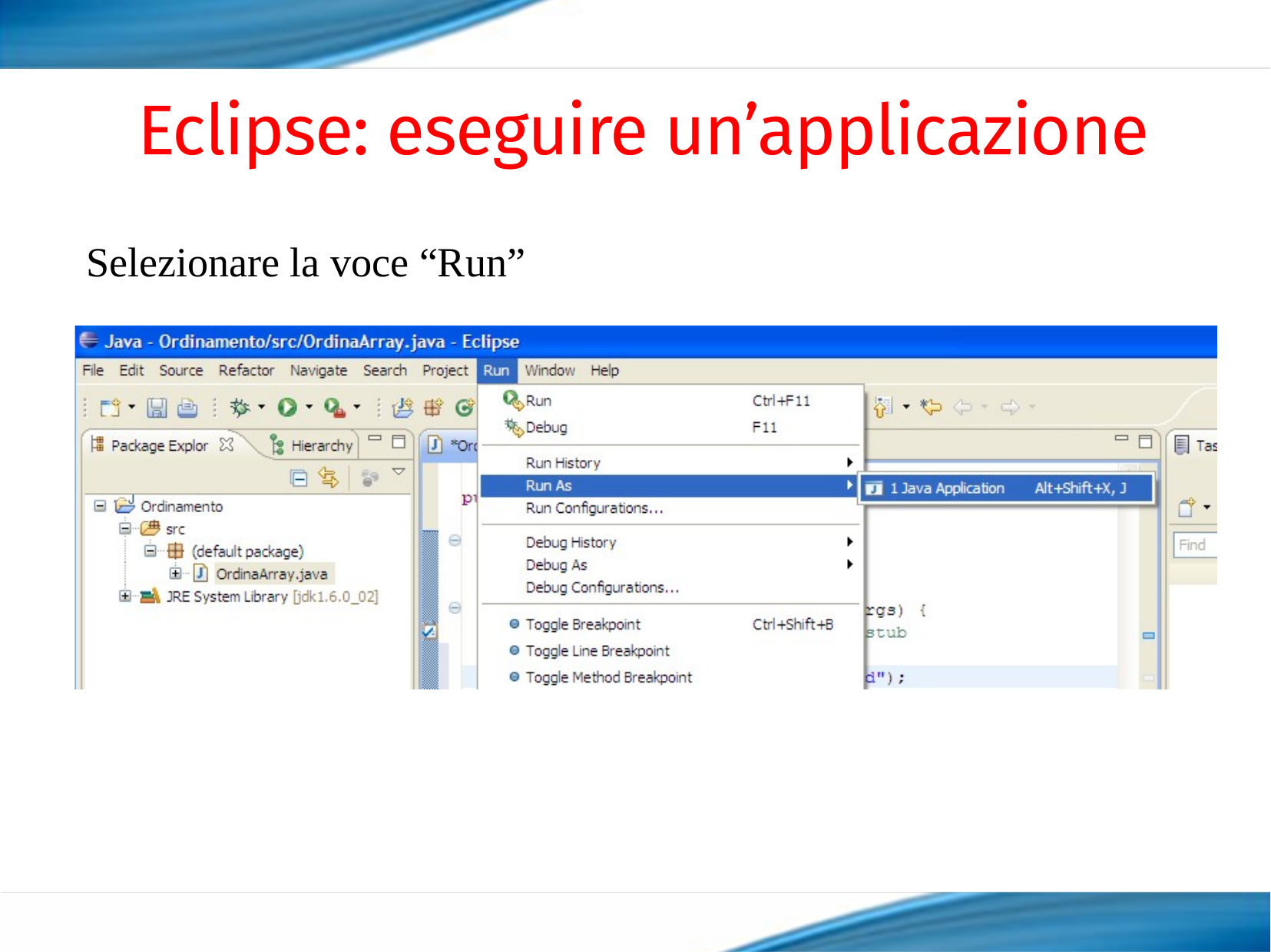

# Eclipse: eseguire un’applicazione
Selezionare la voce “Run”